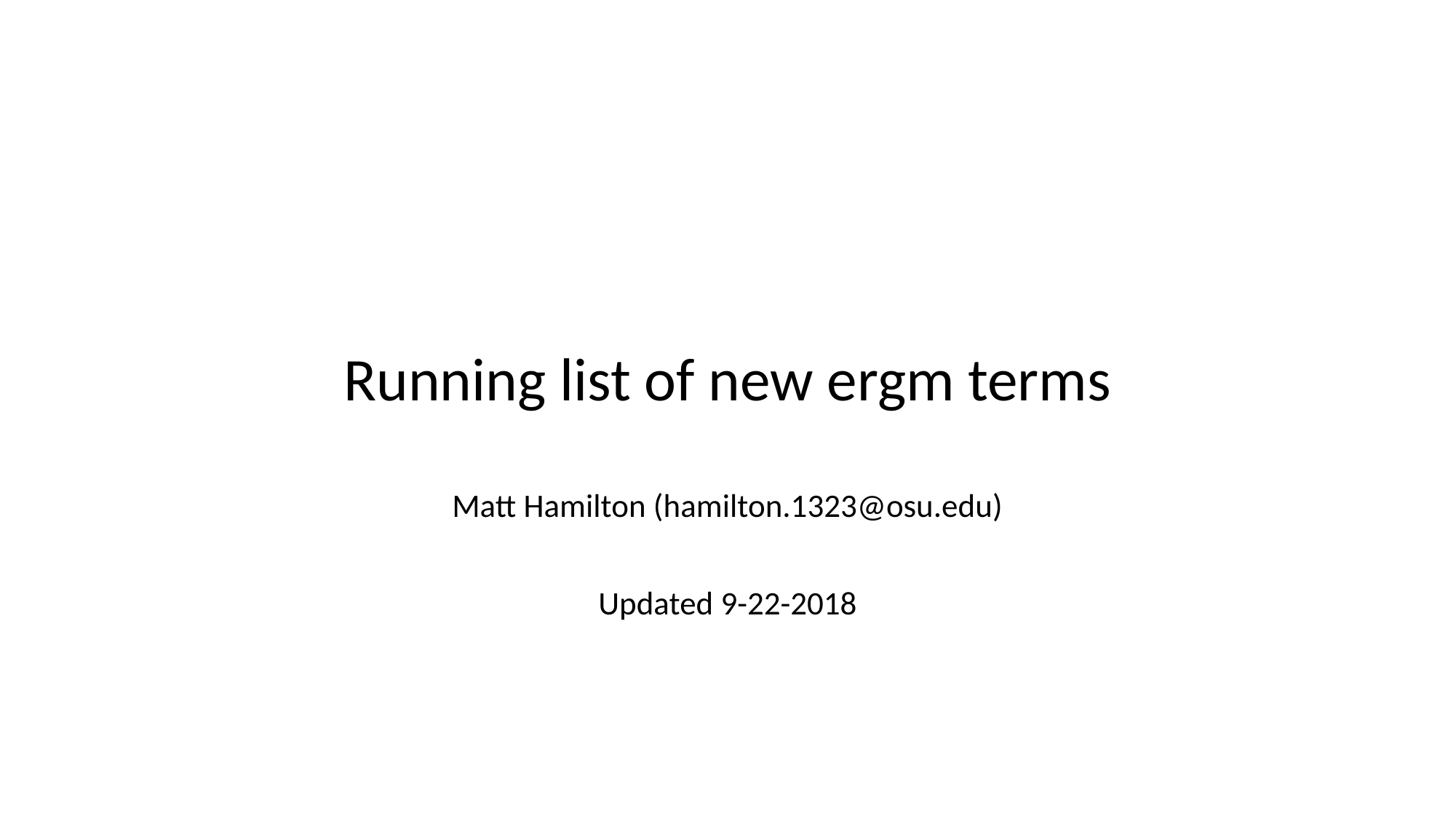

# Running list of new ergm terms

Matt Hamilton (hamilton.1323@osu.edu)

Updated 9-22-2018